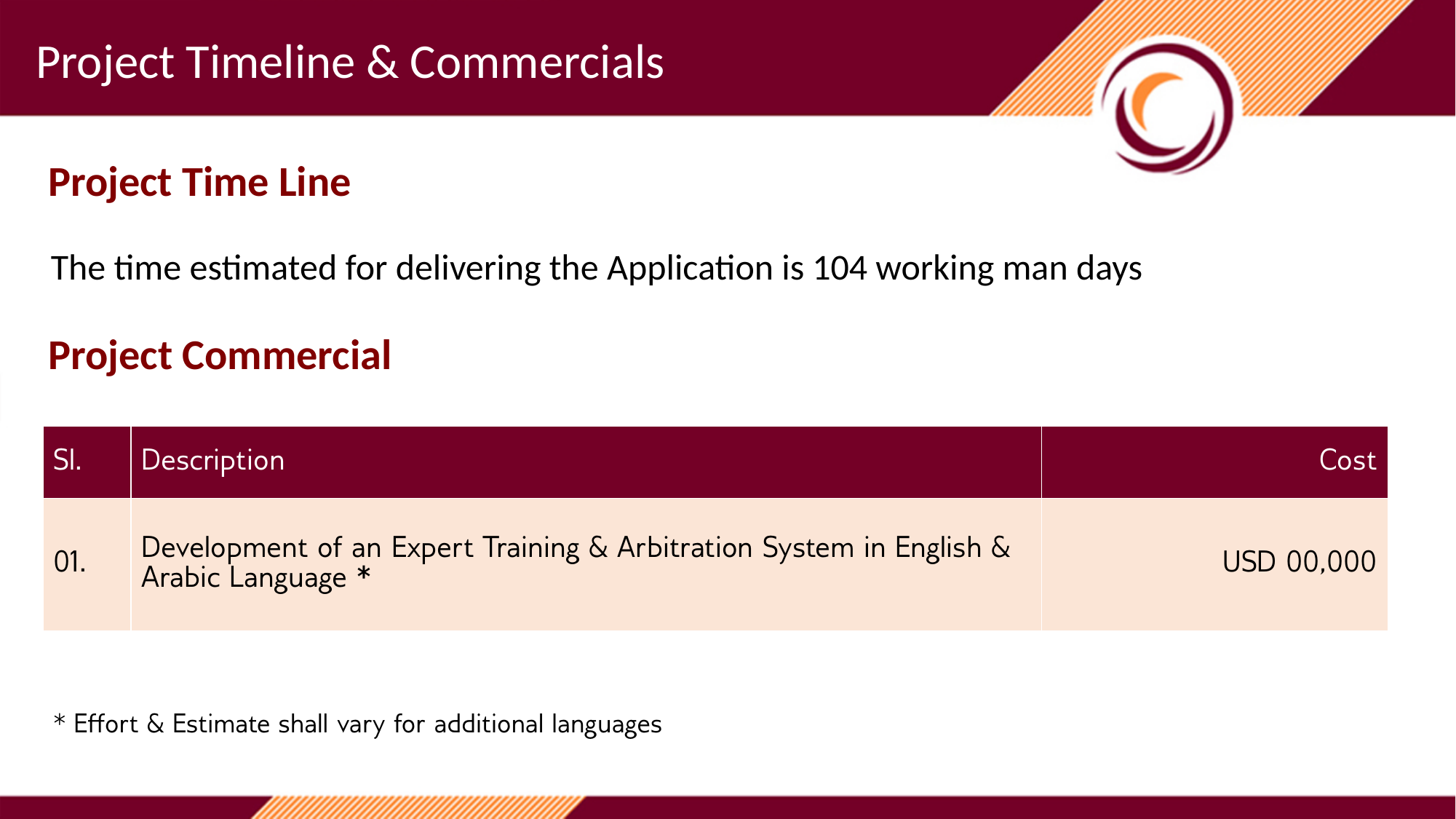

Project Timeline & Commercials
Project Time Line
The time estimated for delivering the Application is 104 working man days
Project Commercial
| Sl. | Description | Cost |
| --- | --- | --- |
| 01. | Development of an Expert Training & Arbitration System in English & Arabic Language \* | USD 00,000 |
* Effort & Estimate shall vary for additional languages